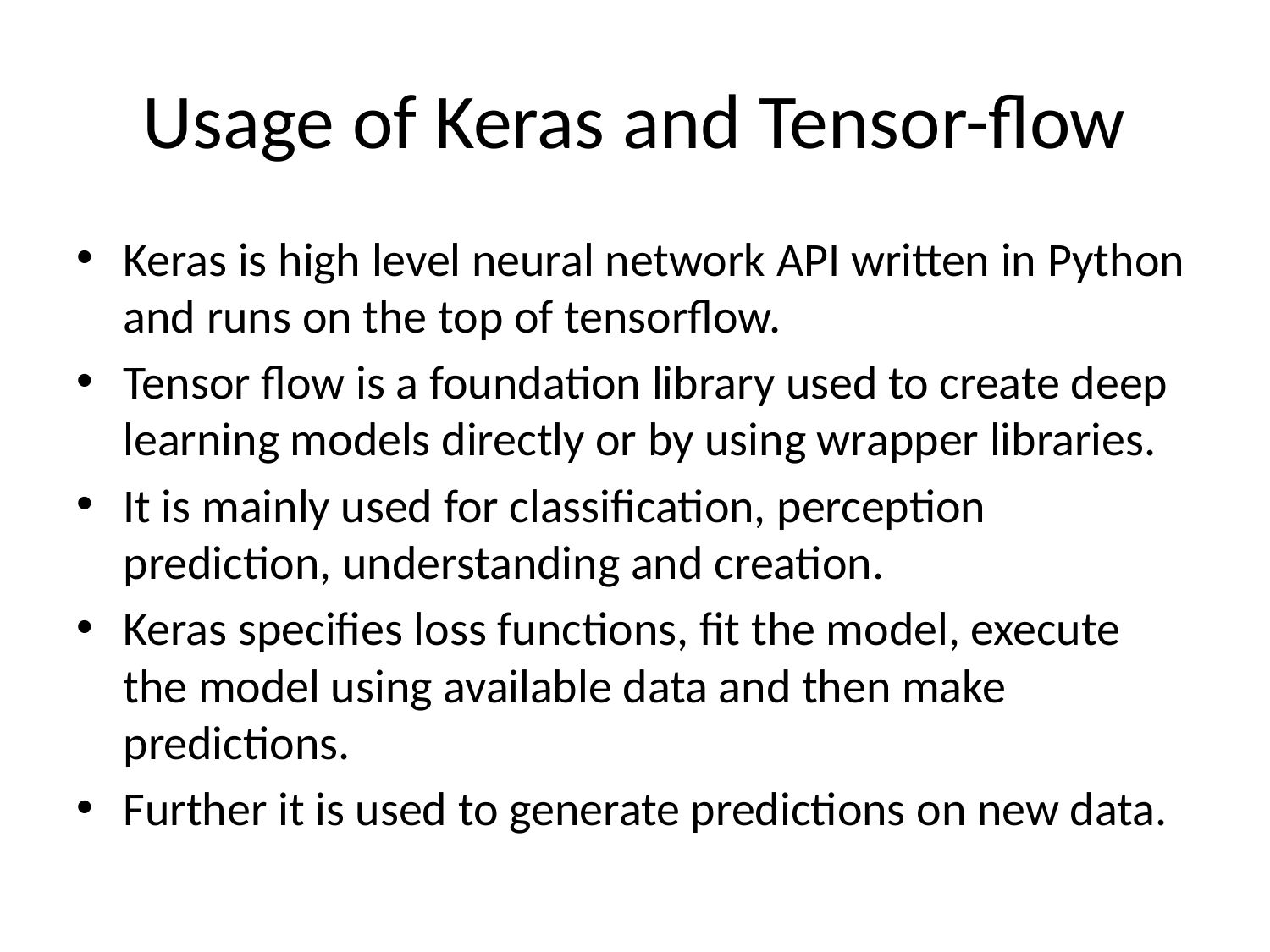

# Usage of Keras and Tensor-flow
Keras is high level neural network API written in Python and runs on the top of tensorflow.
Tensor flow is a foundation library used to create deep learning models directly or by using wrapper libraries.
It is mainly used for classification, perception prediction, understanding and creation.
Keras specifies loss functions, fit the model, execute the model using available data and then make predictions.
Further it is used to generate predictions on new data.